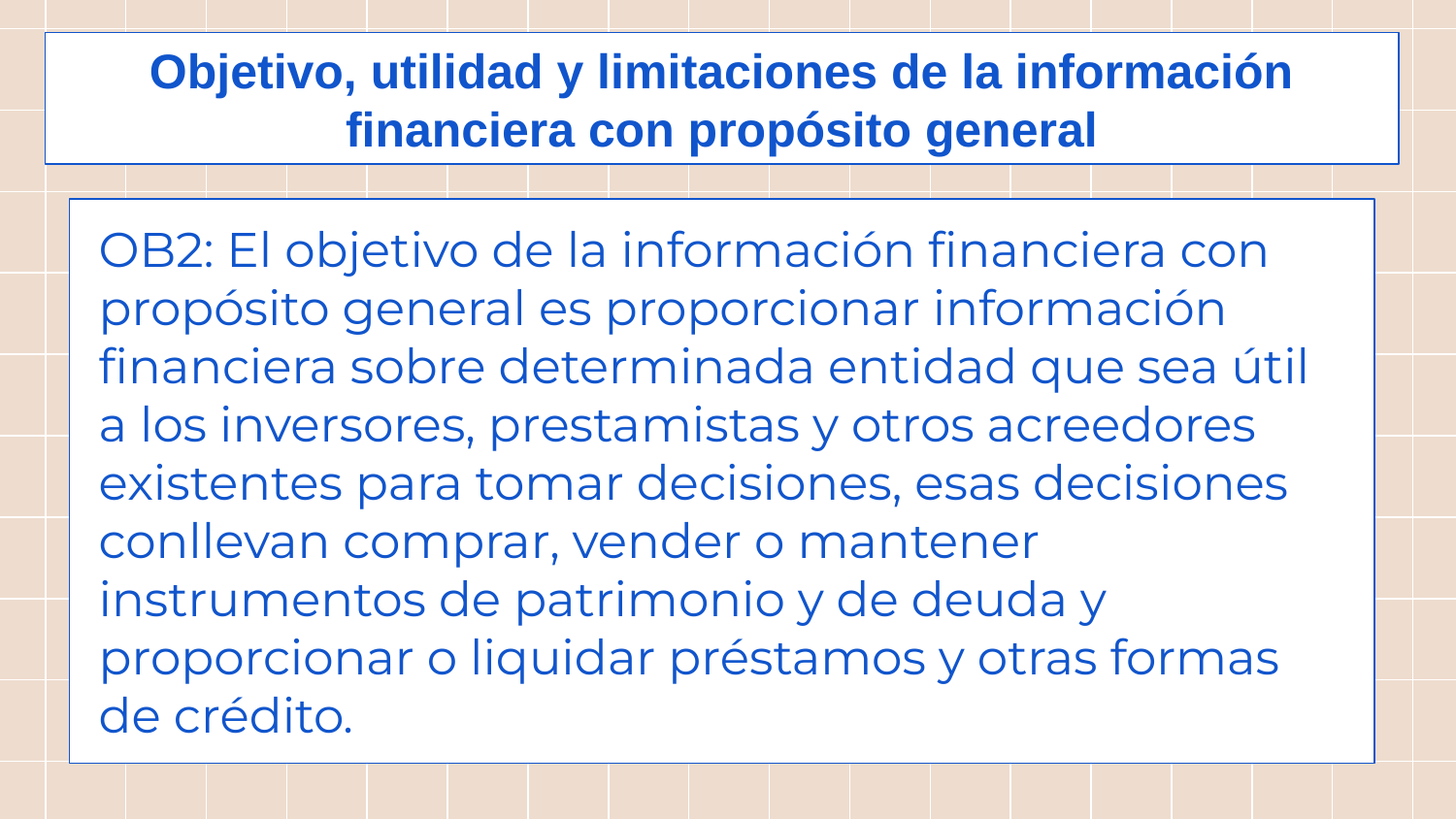

# Objetivo, utilidad y limitaciones de la información financiera con propósito general
OB2: El objetivo de la información financiera con propósito general es proporcionar información financiera sobre determinada entidad que sea útil a los inversores, prestamistas y otros acreedores existentes para tomar decisiones, esas decisiones conllevan comprar, vender o mantener instrumentos de patrimonio y de deuda y proporcionar o liquidar préstamos y otras formas de crédito.